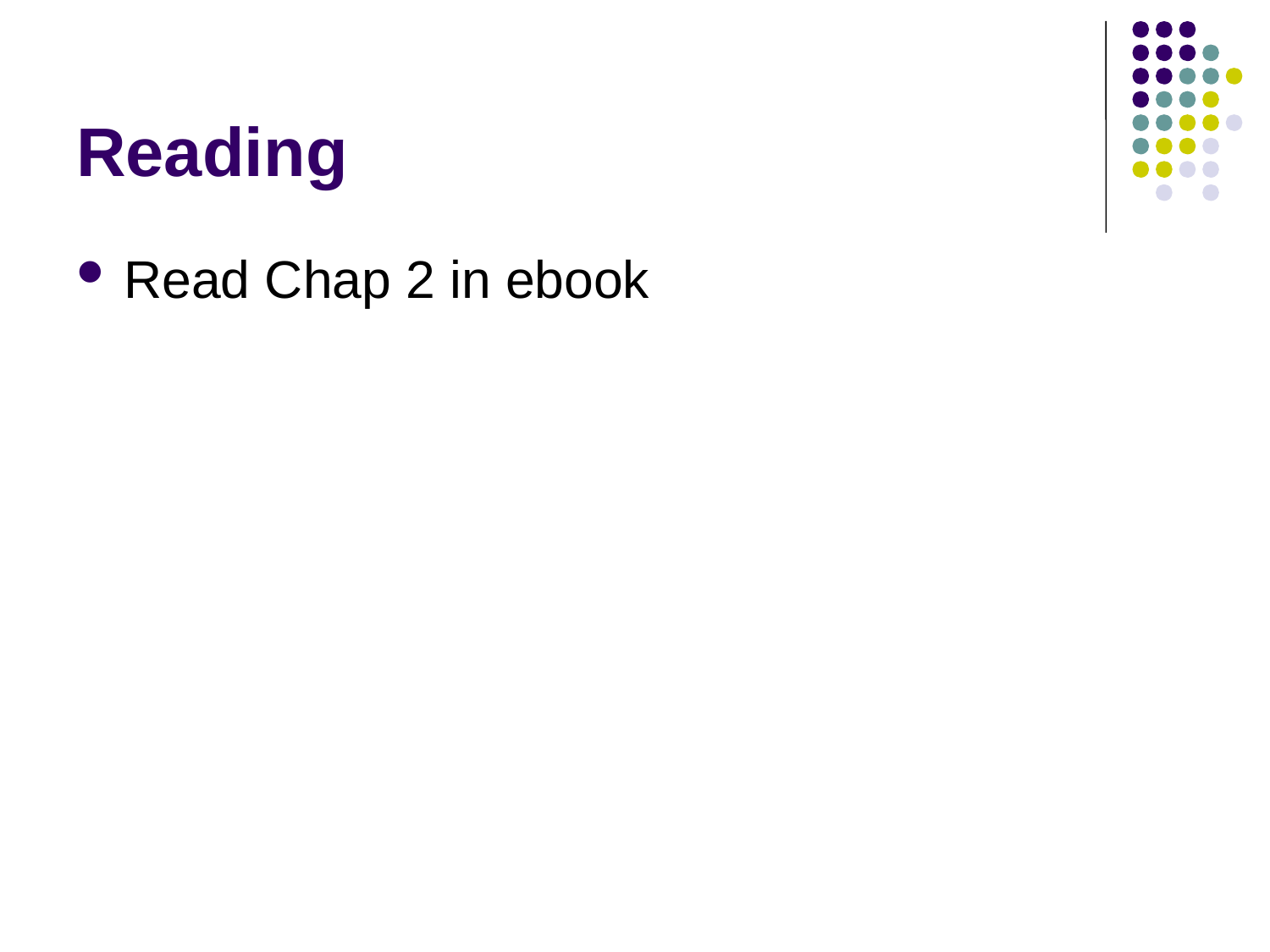

# Reading
Read Chap 2 in ebook